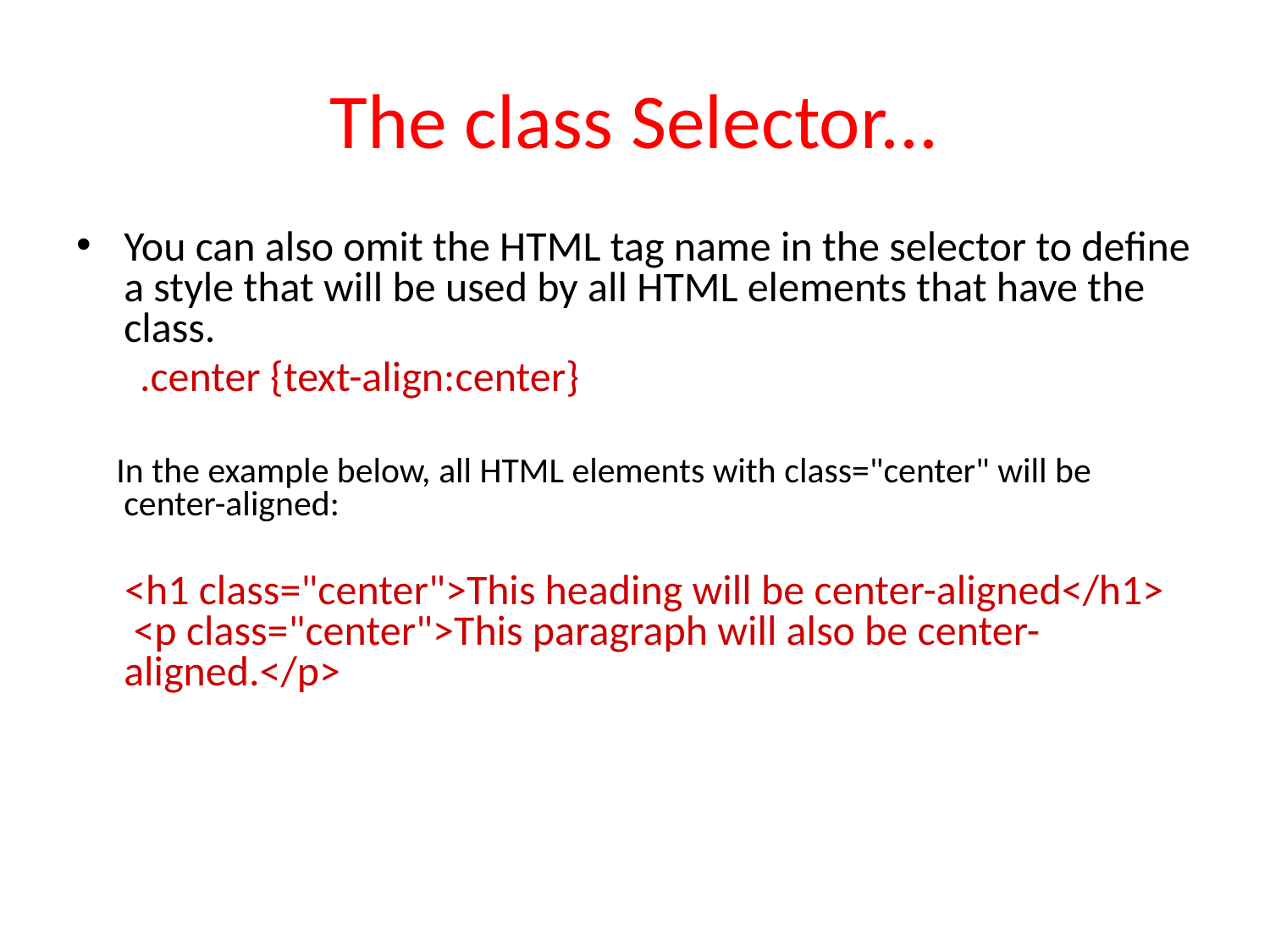

# The class Selector...
You can also omit the HTML tag name in the selector to define a style that will be used by all HTML elements that have the class.
.center {text-align:center}

     In the example below, all HTML elements with class="center" will be center-aligned:

      <h1 class="center">This heading will be center-aligned</h1>
 <p class="center">This paragraph will also be center- aligned.</p>